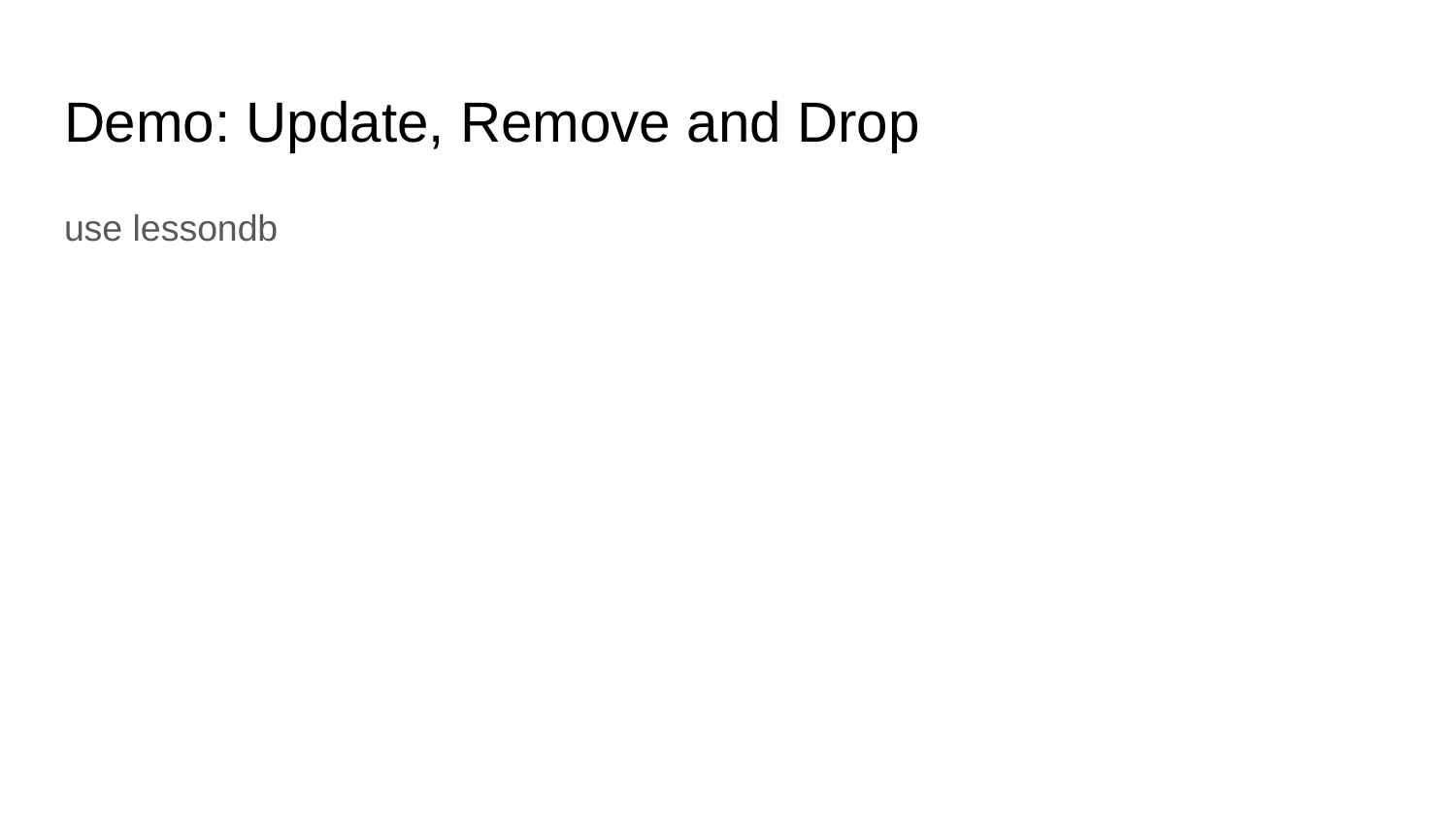

# Demo: Update, Remove and Drop
use lessondb